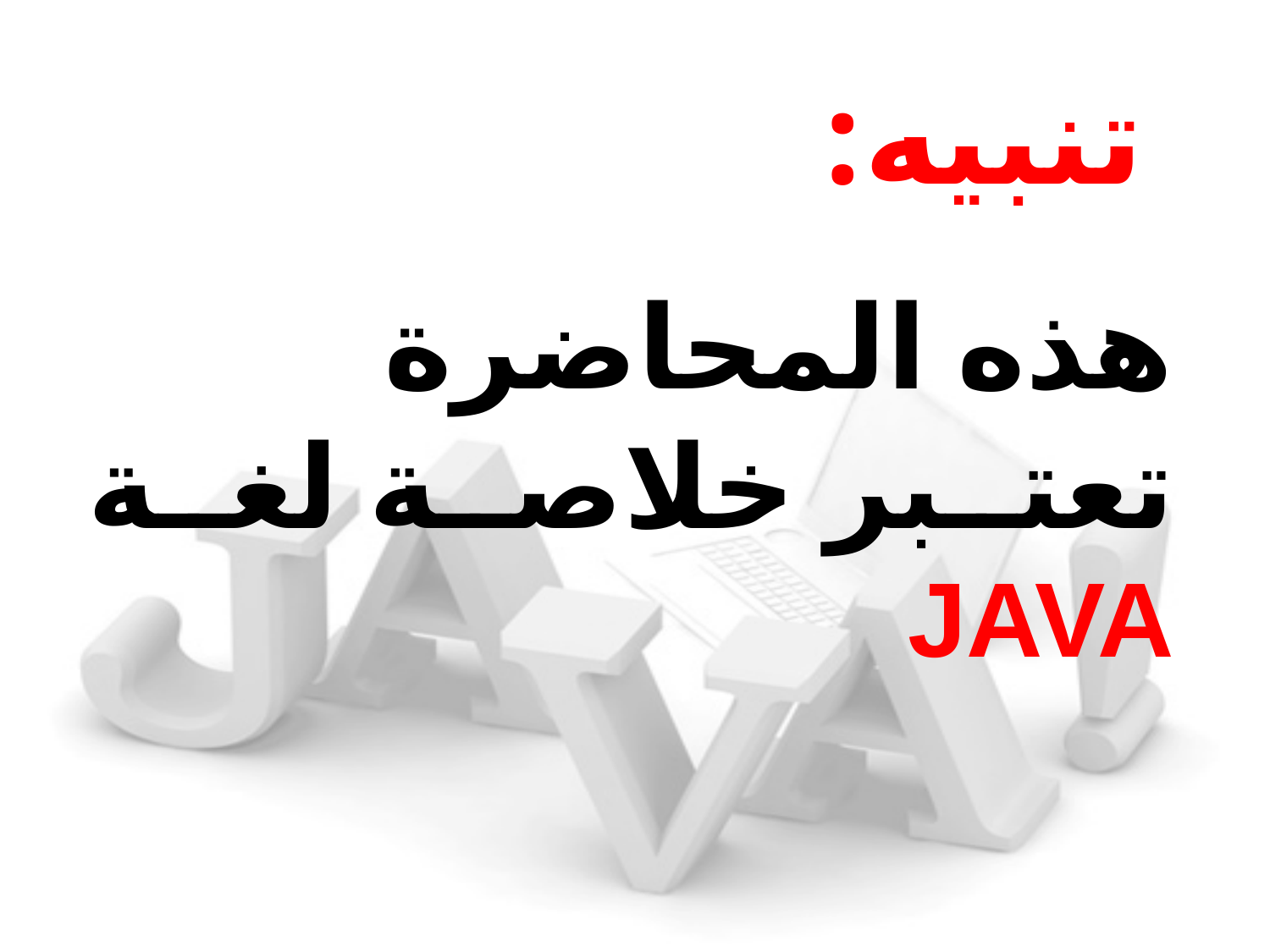

# تنبيه:
هذه المحاضرة تعتبر خلاصة لغة JAVA